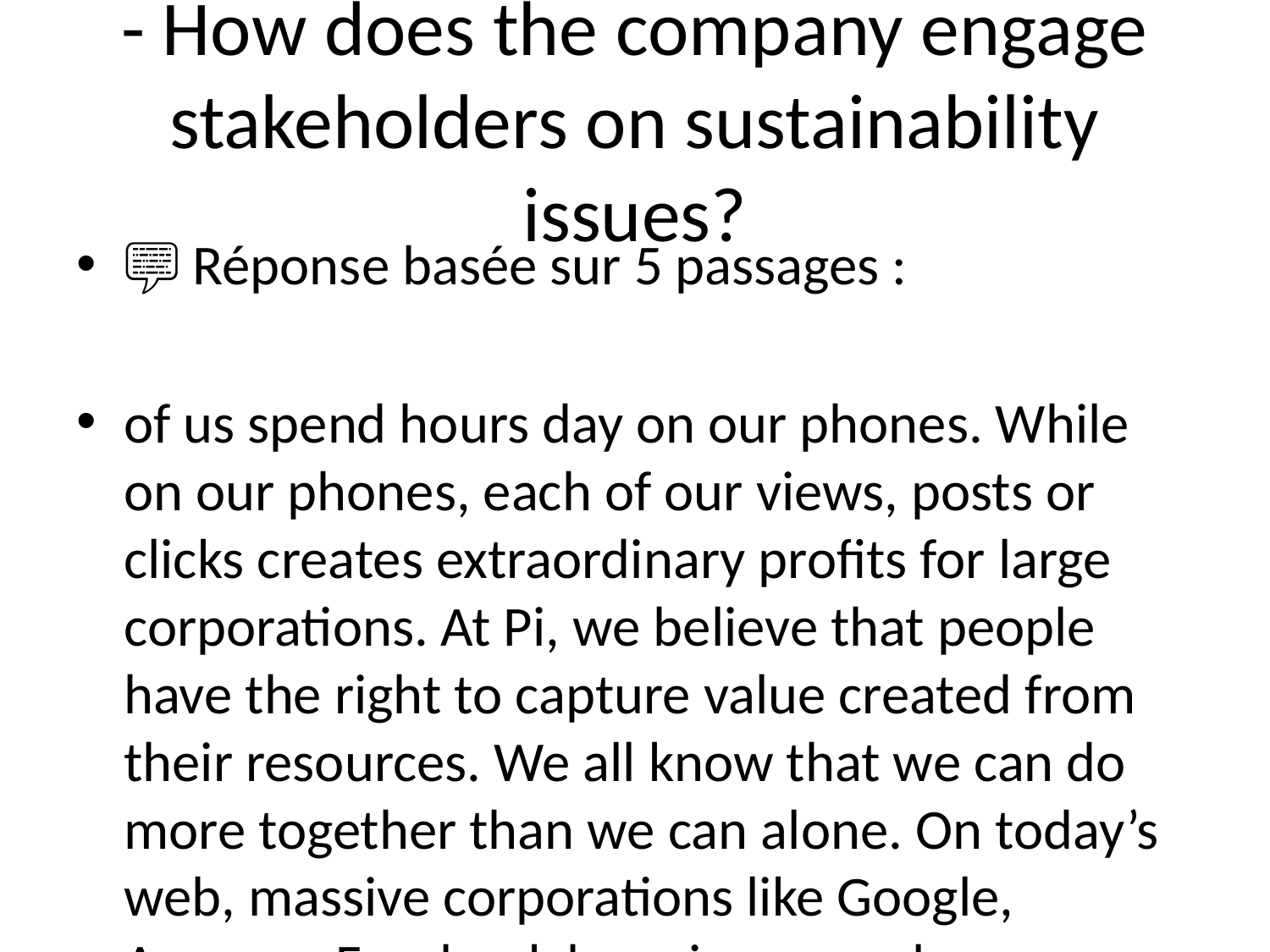

# - How does the company engage stakeholders on sustainability issues?
💬 Réponse basée sur 5 passages :

of us spend hours day on our phones. While on our phones, each of our views, posts or clicks creates extraordinary profits for large corporations. At Pi, we believe that people have the right to capture value created from their resources. We all know that we can do more together than we can alone. On today’s web, massive corporations like Google, Amazon, Facebook have immense leverage against individual consumers. As a result, they are able to capture the lionshare of value created by individual consumers on the web. Pi levels the playing field by allowing its members to pool their collective resources so they can get a share of the value that they create. The graphic below is the Pi Stack, where we see particularly promising opportunities for helping our members capture value. Below, we go into each of these areas in more detail. Introducing the Pi Stack - Unleashing underutilized resources Pi Ledger And Shared Trust Graph - Scaling Trust Across The Web One of the biggest challenges on the internet is knowing who to trust. Today, we rely on the rating systems of providers such as Amazon, eBay, Yelp, to know who we can transact with on the internet. Despite the fact that we, customers, do the hard work of rating and reviewing our peers, these internet intermediaries capture the lionshare of the value created this work. Pi’s consensus algorithm, described above, creates a native trust layer that scales trust on the web without intermediaries. While the value of just one individual’s Security Circle is small, the aggregate of our individual security circles build a global “trust graph” that help people understand who on the Pi Network can be trusted. The Pi Network’s global trust graph will facilitate transactions between strangers that would not have otherwise been possible.
---
mechanisms in favor of informal (or “off-chain”) mechanisms arising from a combination of role and
---
the community voted on the design and colors of the Pi logo.) We have received many valuable responses and feedback from the community on the project. One possible future direction is to open the attention market for any Pioneer to use Pi to post their content, while expanding the number of channels hosted on the Pi Network. In addition to bartering attention with their peers, Pioneers may also opt into bartering with companies that are seeking their attention. The average American sees between 4,000 and 10,000 ads a day. Companies fight for our attention and pay tremendous amounts of money for it. But we, the customers, receive no value from these transactions. In Pi’s attention marketplace, companies seeking to reach Pioneers will have to compensate their audience in Pi. Pi’s advertising marketplace will be strictly opt- in only and will provide an opportunity for Pioneers to monetize one of their greatest untapped resources: their attention. Pi’s Barter Marketplace - Build Your Personal Virtual Storefront In addition to contributing trust and attention to the Pi Network, we expect Pioneers to be able to contribute their unique skills and services in the future. Pi’s mobile application will also serve as a Point of Sales where Pi’s members can offer their untapped goods and services via a “virtual storefront” to other members of the Pi Network. For example, a member offer up an underutilized room in their apartment for rent to other members on the Pi Network. In addition to real assets, members of the Pi Network will also be able to offer skills and services via their virtual storefronts. For example, a member of the Pi Network could offer their programming or design skills on the Pi marketplace. Overtime, the value of Pi will be supported by a growing basket of goods
---
allowing the protocol to grow dramatically in scale and value since its inception. However, there have also been some challenges. The economic concentration of Bitcoin has led to a concentration of political power. The result is that everyday people can get caught in the middle of destructive battles between massive holders of Bitcoin. One of the most recent examples of this challenge has been the ongoing battle between Bitcoin and Bitcoin Cash. These civil wars can end in a fork where or where the blockchain. For token holders, hard forks are inflationary and can threaten the value of their holdings.
---
rid of middlemen in many businesses, e.g. Escrow for real estate. Securing Distributed Ledgers (Mining) One of challenges of maintaining a distributed record of transactions is security -- specifically, how to have an open and editable ledger while preventing fraudulent activity. To address this challenge, Bitcoin introduced a novel process called Mining (using the consensus algorithm “Proof of Work”) to determine who is “trusted” to make updates to the shared record of transactions. You can think of mining as a type of economic game that forces “Validators” to prove their merit when trying to add transactions to the record. To qualify, Validators must solve a series of complex computational puzzles. The Validator who solves the puzzle first is rewarded by being allowed to post the latest block of transactions. Posting the latest block of transactions allows Validators to “mine” a Block Reward - currently 12.5 bitcoin (or ~$40,000 at the time of writing). This process is very secure, but it demands enormous computing power and energy consumption as users essentially “burn money” to solve the computational puzzle that earns them more Bitcoin. The burn-to-reward ratio is so punitive that it is always in Validators’ self-interest to post honest transactions to the Bitcoin record. Problem: Centralization of power and money put 1st Generation Cryptocurrencies out of reach In the early days of Bitcoin, when only a few people were working to validate transactions and mining the first blocks, anyone could earn 50 BTC by simply running Bitcoin mining software on their personal computer. As the currency began to gain in popularity, clever miners realized that they could earn more if they had more than one computer working to mine. As Bitcoin continued to increase in value, entire companies began to spring up to mine. These companies developed specialized chips (“ASICs”) and